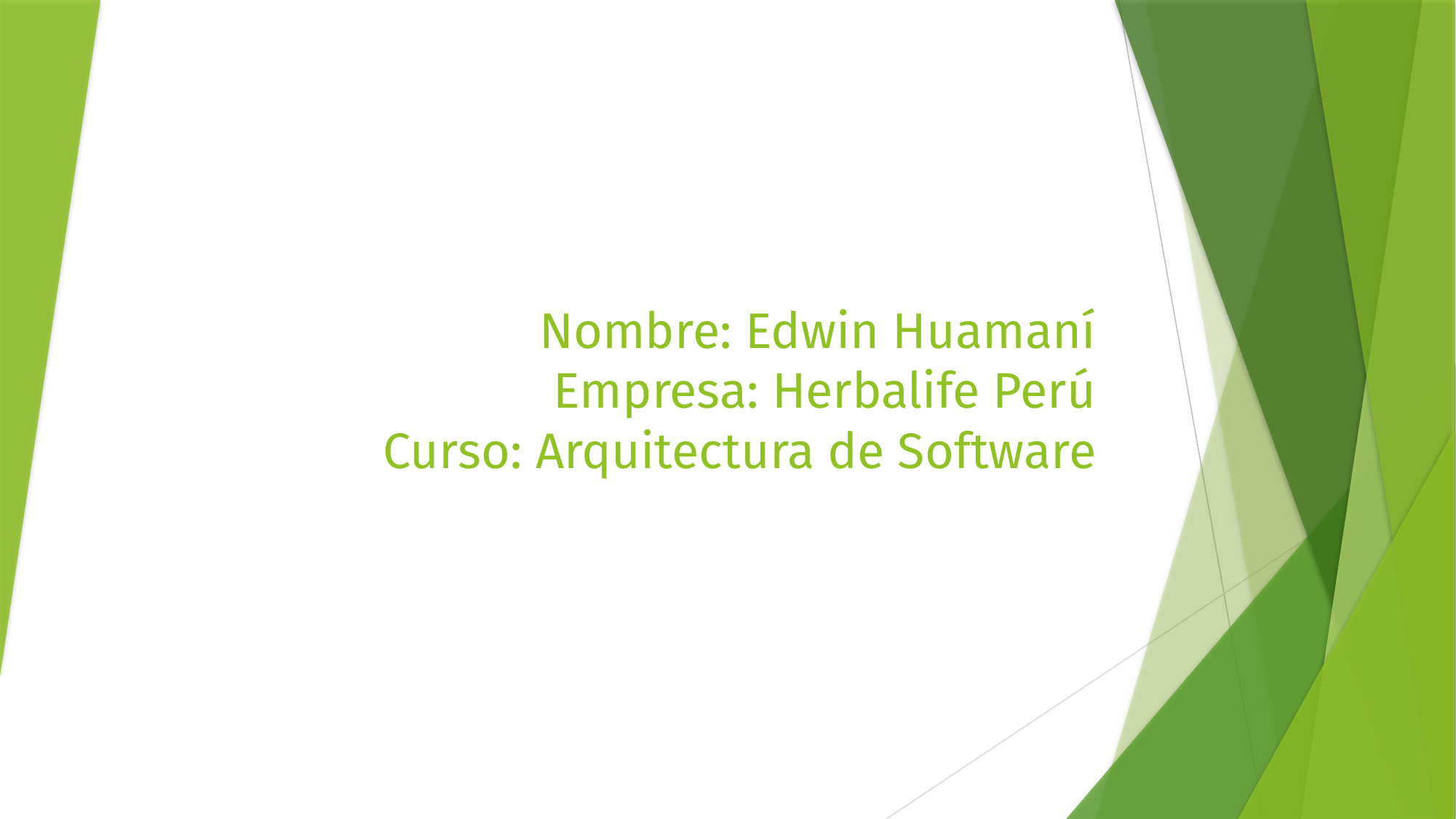

# Nombre: Edwin Huamaní Empresa: Herbalife Perú Curso: Arquitectura de Software